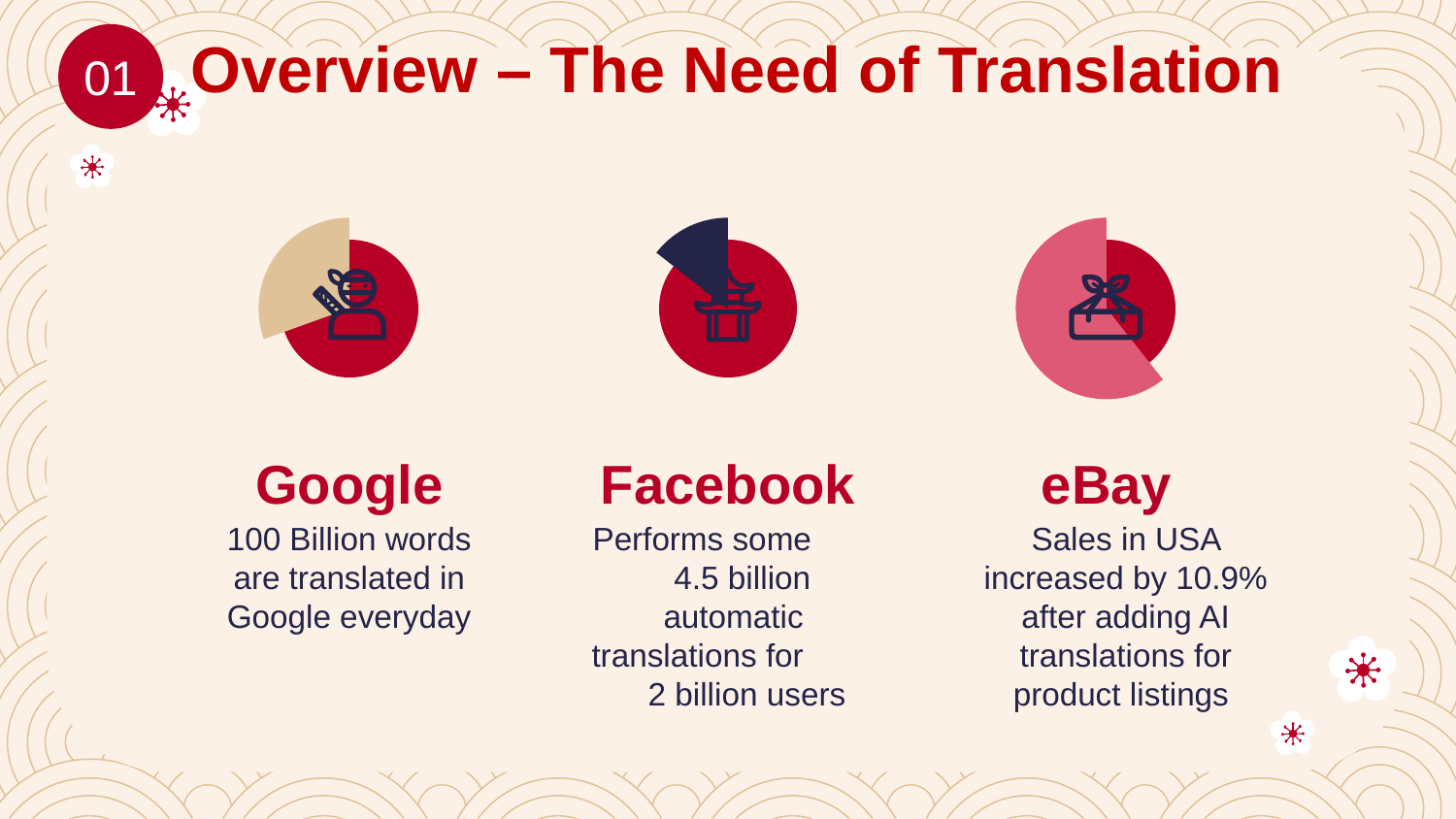

Overview – The Need of Translation
01

Google
Facebook
eBay
Sales in USA increased by 10.9% after adding AI translations for product listings
100 Billion words are translated in Google everyday
Performs some          4.5 billion automatic translations for            2 billion users